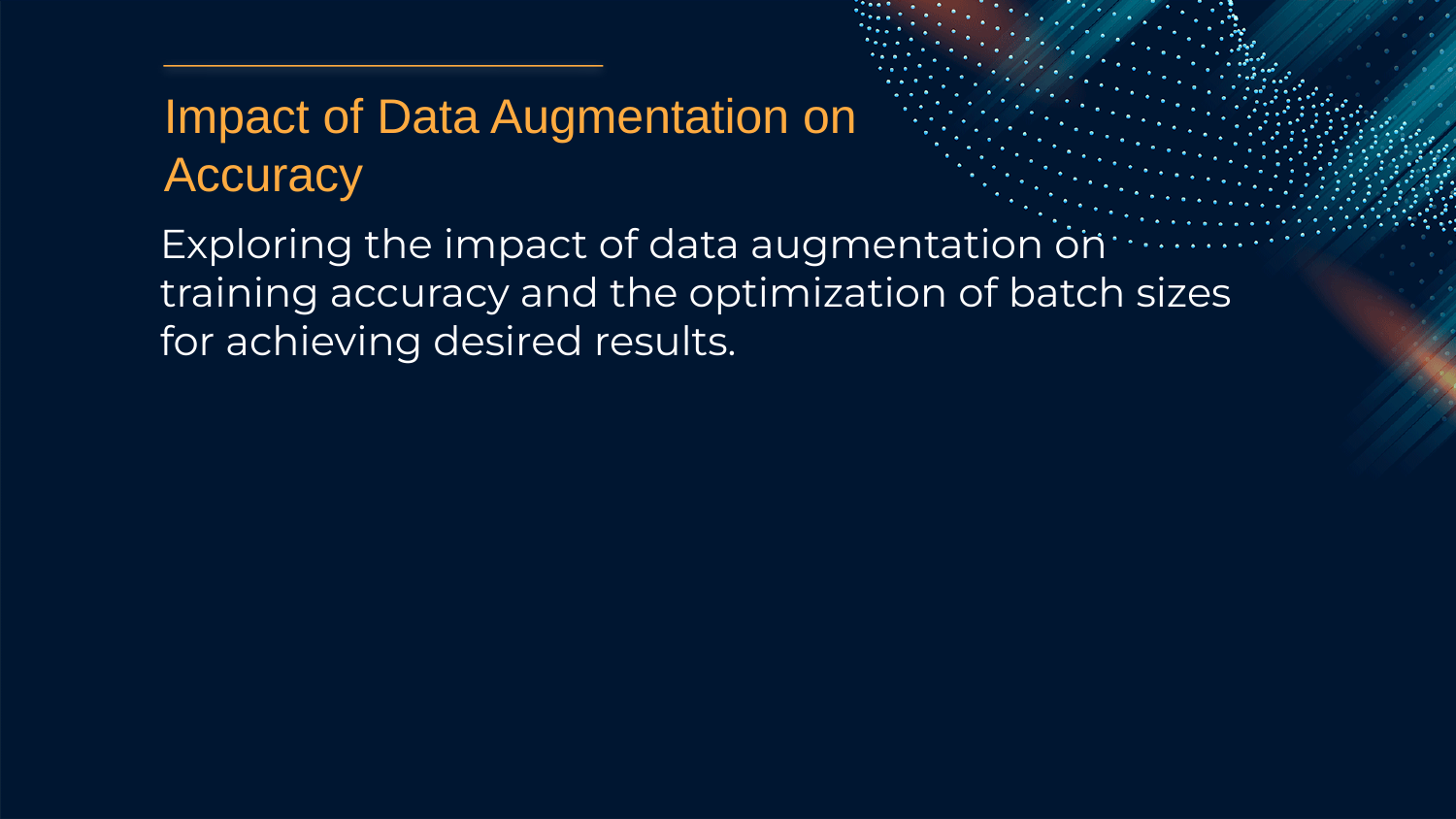

Impact of Data Augmentation on Accuracy
Exploring the impact of data augmentation on training accuracy and the optimization of batch sizes for achieving desired results.